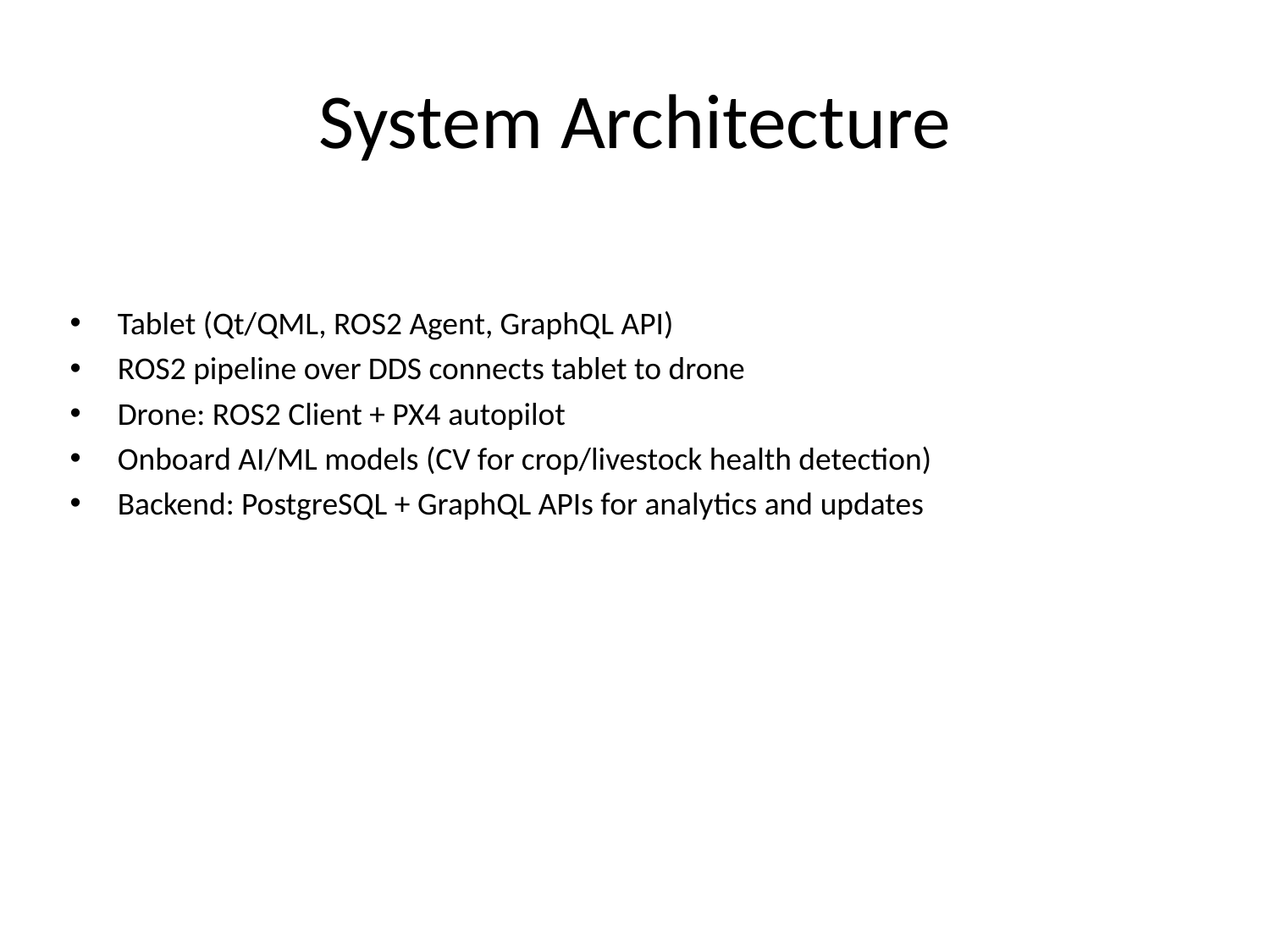

# System Architecture

Tablet (Qt/QML, ROS2 Agent, GraphQL API)
ROS2 pipeline over DDS connects tablet to drone
Drone: ROS2 Client + PX4 autopilot
Onboard AI/ML models (CV for crop/livestock health detection)
Backend: PostgreSQL + GraphQL APIs for analytics and updates